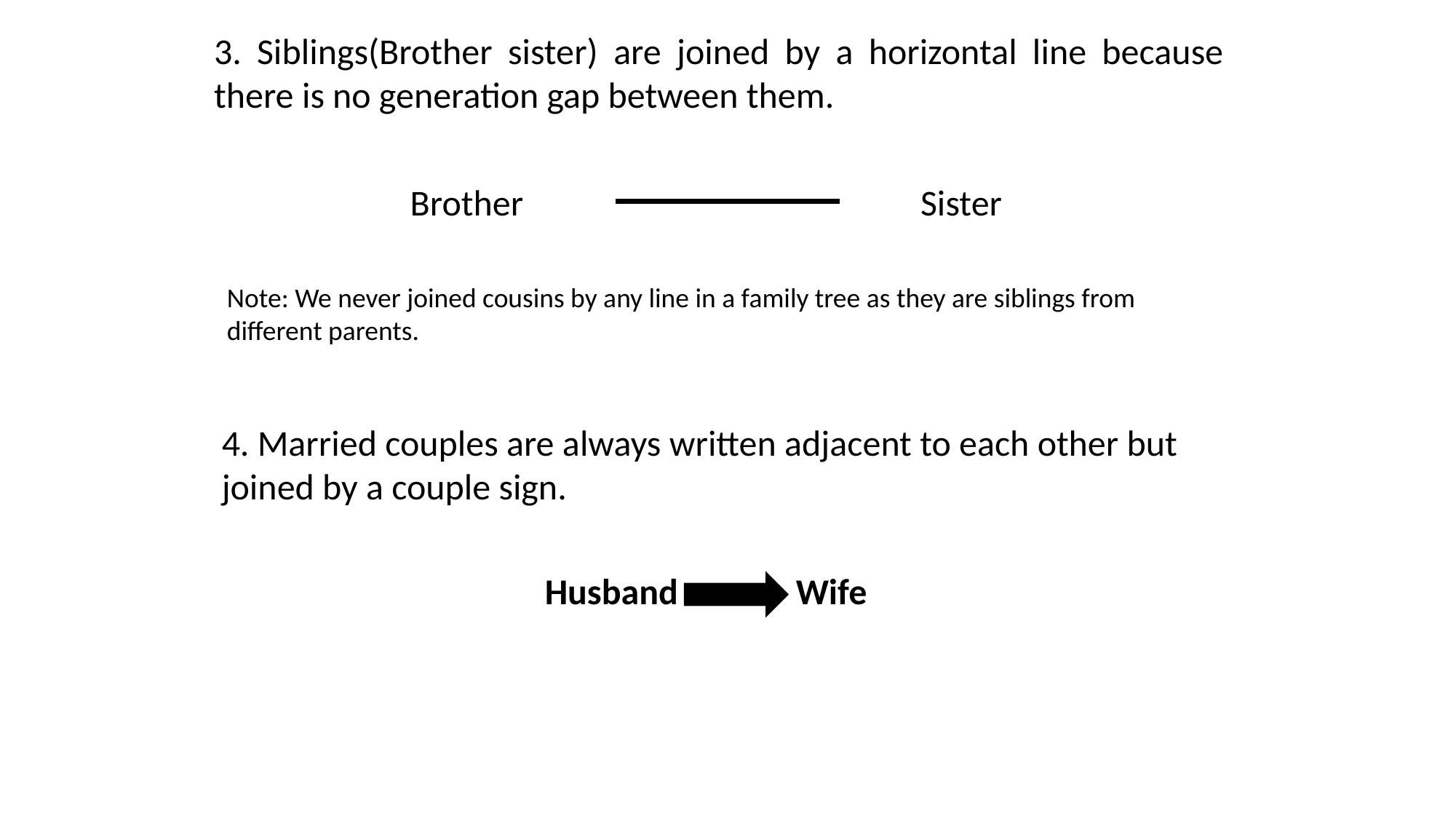

3. Siblings(Brother sister) are joined by a horizontal line because there is no generation gap between them.
Brother  			         Sister
Note: We never joined cousins by any line in a family tree as they are siblings from different parents.
4. Married couples are always written adjacent to each other but joined by a couple sign.
Husband    	    Wife